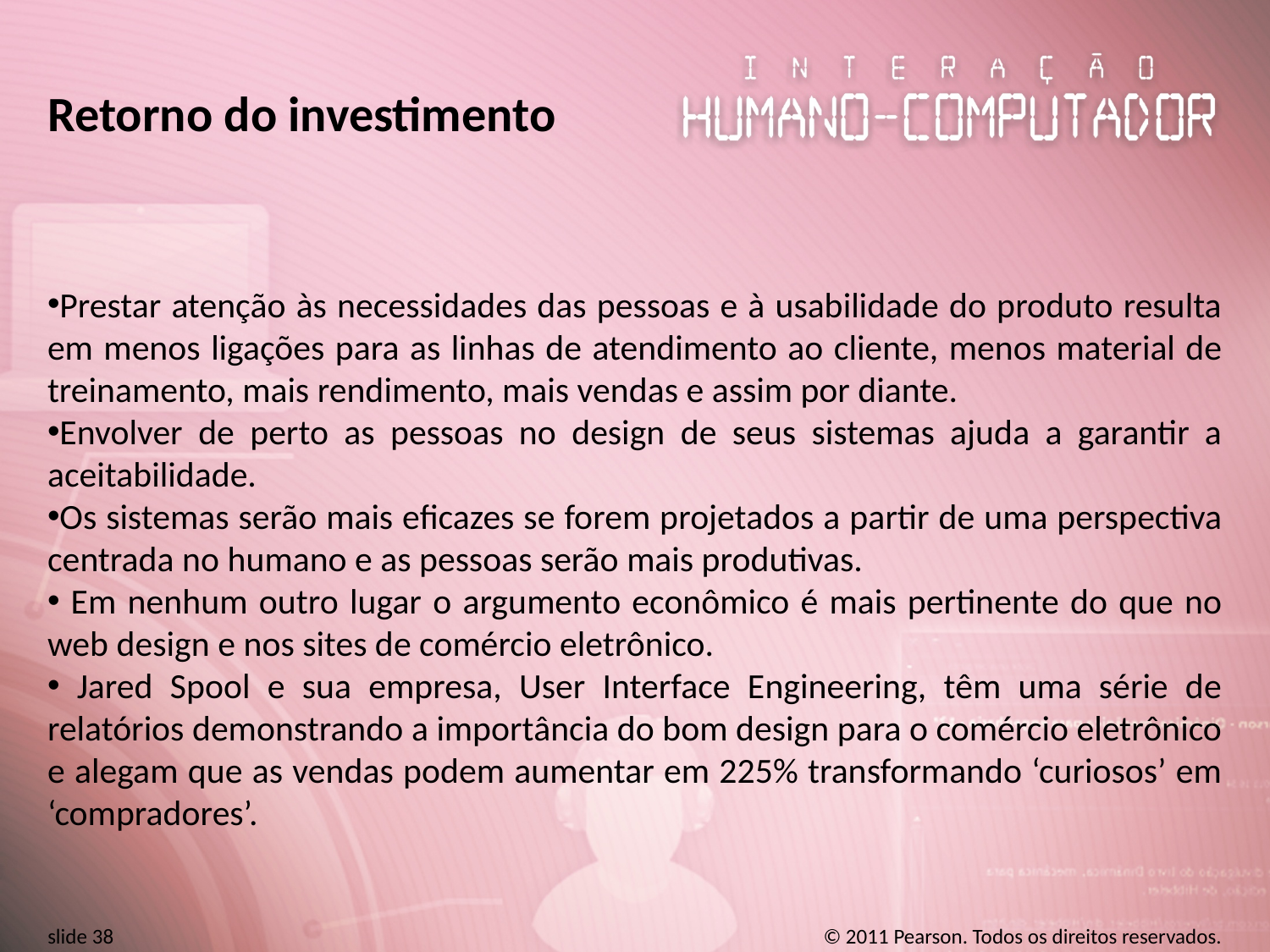

# Retorno do investimento
Prestar atenção às necessidades das pessoas e à usabilidade do produto resulta em menos ligações para as linhas de atendimento ao cliente, menos material de treinamento, mais rendimento, mais vendas e assim por diante.
Envolver de perto as pessoas no design de seus sistemas ajuda a garantir a aceitabilidade.
Os sistemas serão mais eficazes se forem projetados a partir de uma perspectiva centrada no humano e as pessoas serão mais produtivas.
 Em nenhum outro lugar o argumento econômico é mais pertinente do que no web design e nos sites de comércio eletrônico.
 Jared Spool e sua empresa, User Interface Engineering, têm uma série de relatórios demonstrando a importância do bom design para o comércio eletrônico e alegam que as vendas podem aumentar em 225% transformando ‘curiosos’ em ‘compradores’.